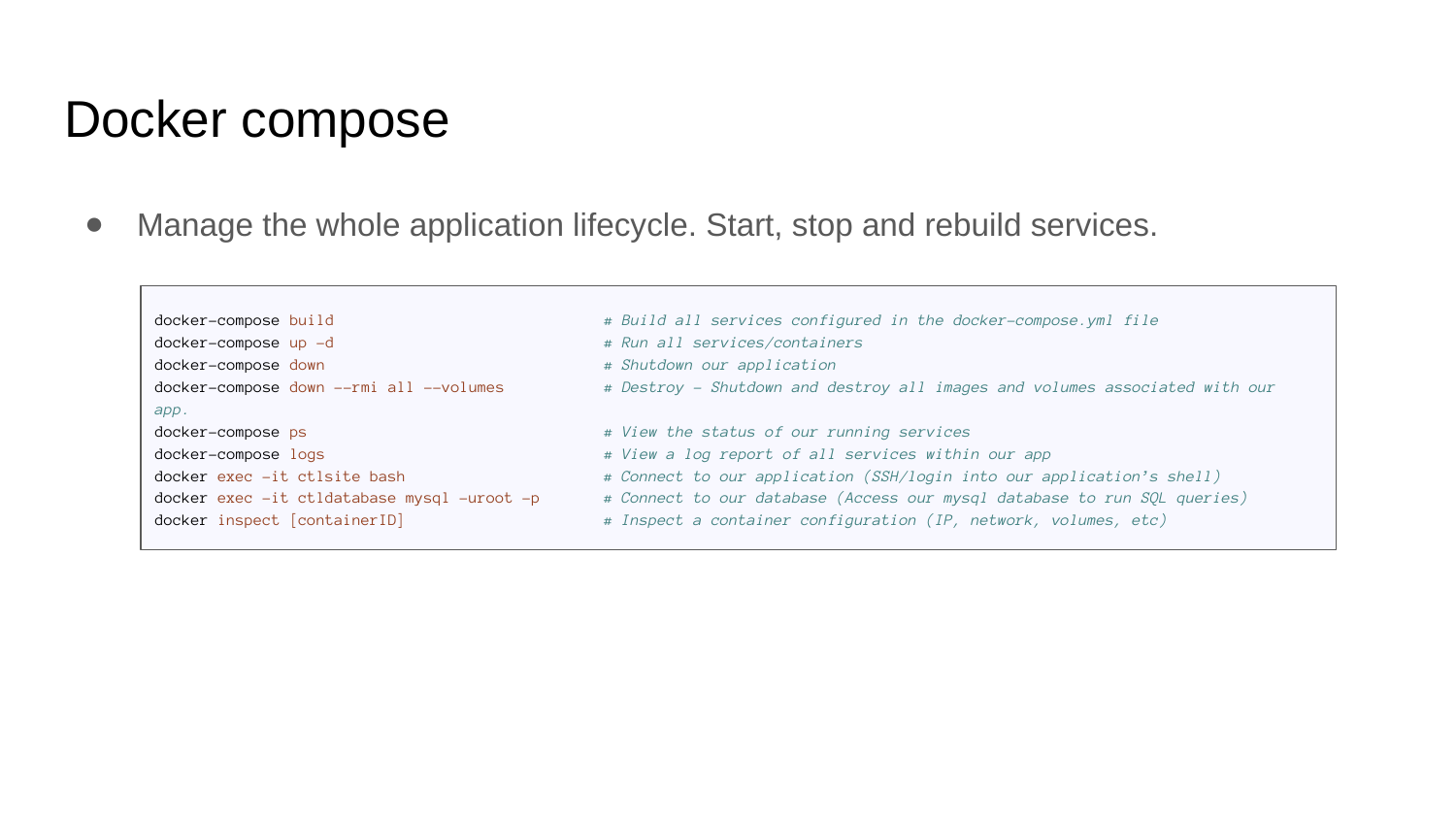

# Docker compose
Manage the whole application lifecycle. Start, stop and rebuild services.
docker-compose build                              # Build all services configured in the docker-compose.yml file
docker-compose up -d                              # Run all services/containers
docker-compose down                               # Shutdown our application
docker-compose down --rmi all --volumes           # Destroy - Shutdown and destroy all images and volumes associated with our app.
docker-compose ps                                 # View the status of our running services
docker-compose logs                               # View a log report of all services within our app
docker exec -it ctlsite bash                      # Connect to our application (SSH/login into our application’s shell)
docker exec -it ctldatabase mysql -uroot -p       # Connect to our database (Access our mysql database to run SQL queries)
docker inspect [containerID]                      # Inspect a container configuration (IP, network, volumes, etc)